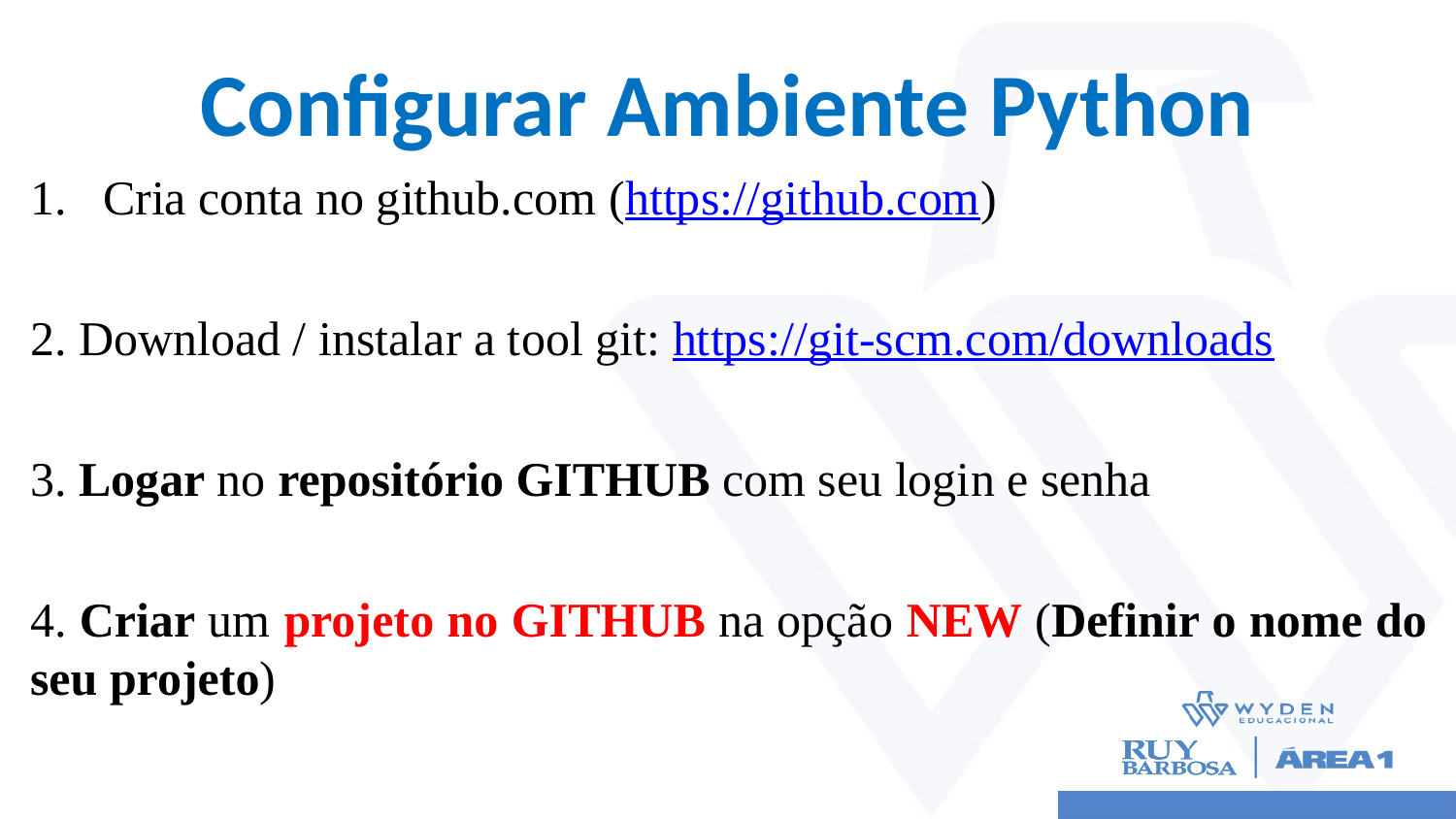

# Configurar Ambiente Python
Cria conta no github.com (https://github.com)

2. Download / instalar a tool git: https://git-scm.com/downloads

3. Logar no repositório GITHUB com seu login e senha

4. Criar um projeto no GITHUB na opção NEW (Definir o nome do seu projeto)